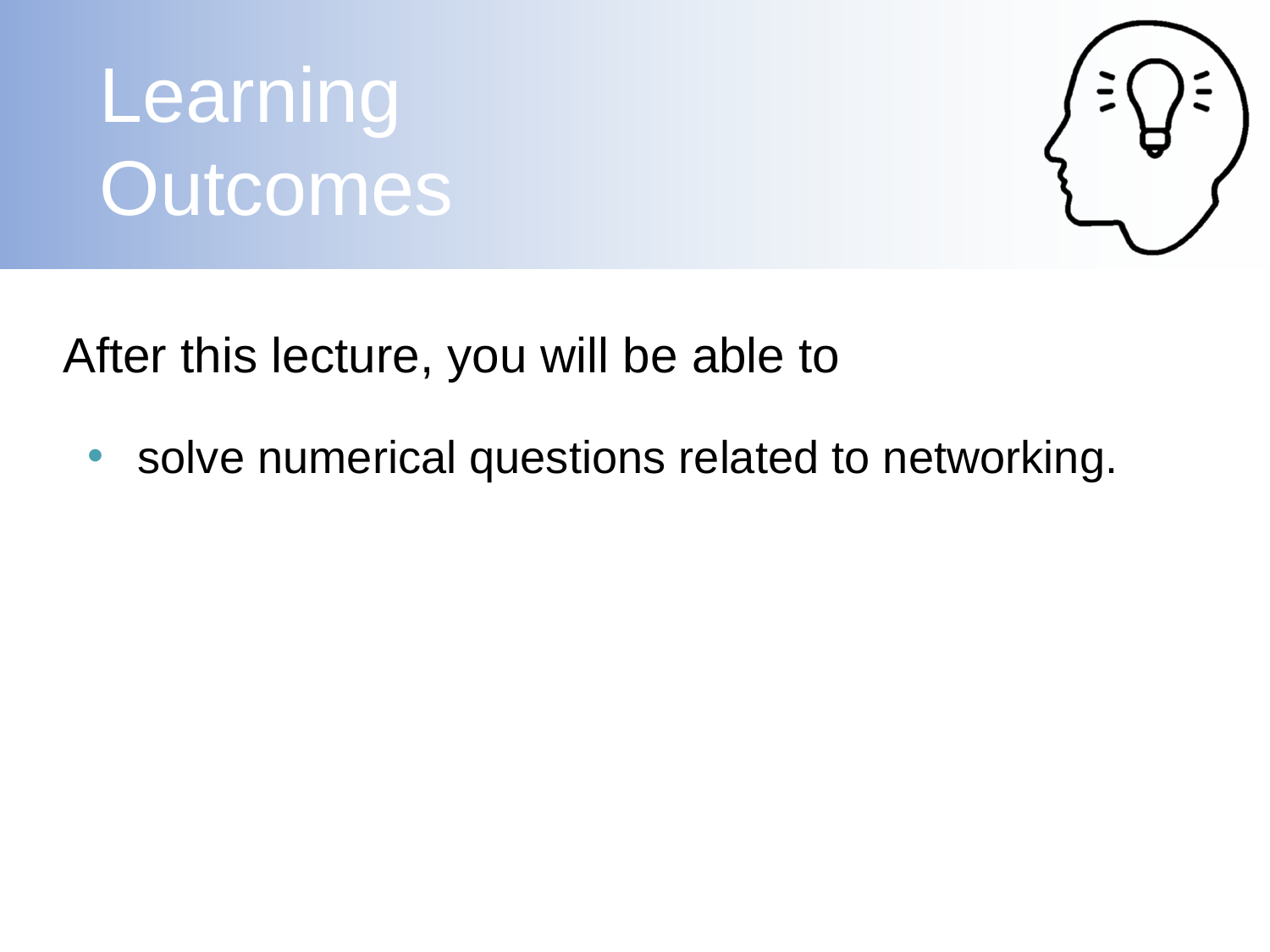

After this lecture, you will be able to
solve numerical questions related to networking.